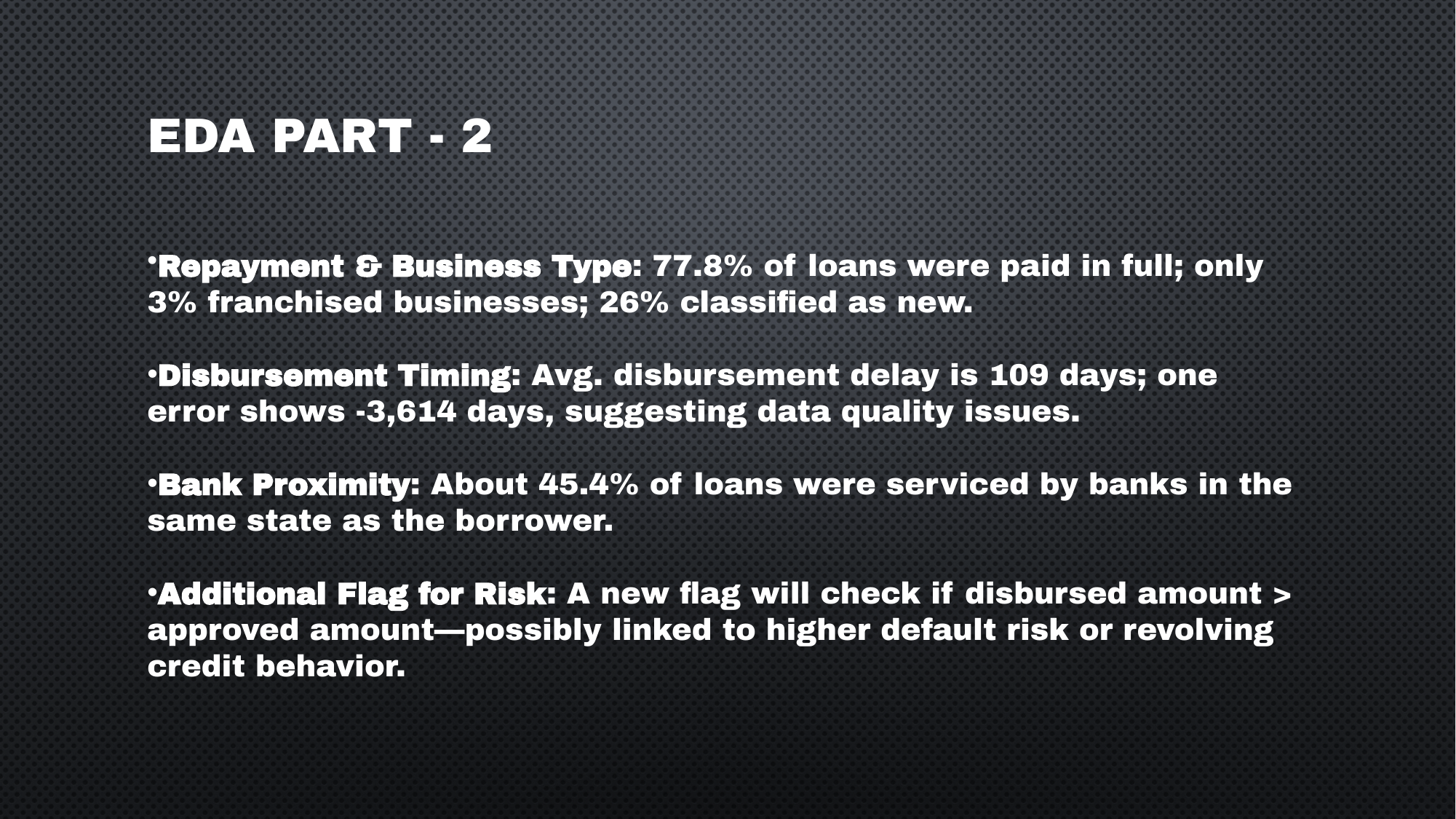

# EDA Part - 2
Repayment & Business Type: 77.8% of loans were paid in full; only 3% franchised businesses; 26% classified as new.

Disbursement Timing: Avg. disbursement delay is 109 days; one error shows -3,614 days, suggesting data quality issues.

Bank Proximity: About 45.4% of loans were serviced by banks in the same state as the borrower.

Additional Flag for Risk: A new flag will check if disbursed amount > approved amount—possibly linked to higher default risk or revolving credit behavior.